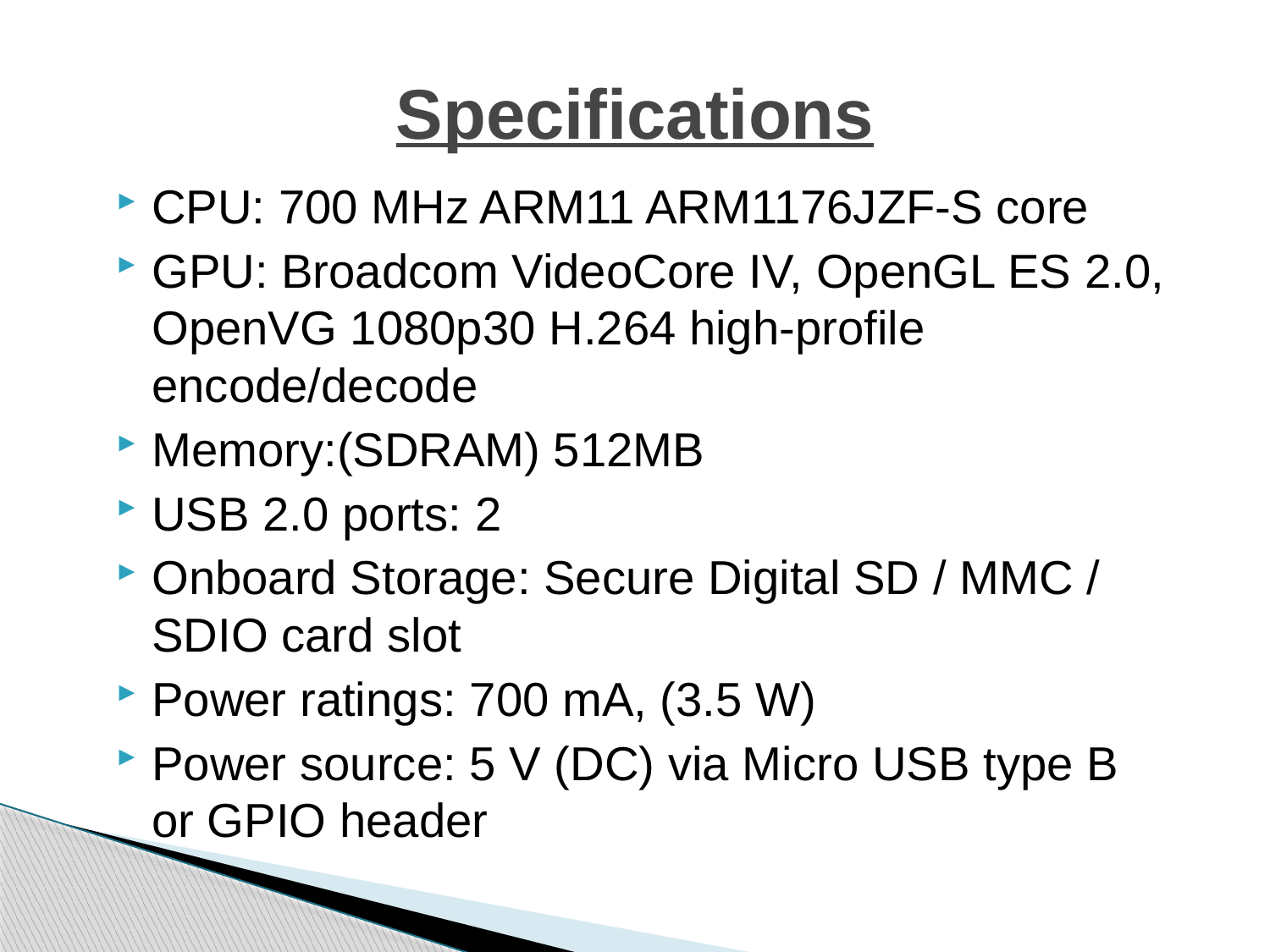

# Specifications
CPU: 700 MHz ARM11 ARM1176JZF-S core
GPU: Broadcom VideoCore IV, OpenGL ES 2.0, OpenVG 1080p30 H.264 high-profile encode/decode
Memory:(SDRAM) 512MB
USB 2.0 ports: 2
Onboard Storage: Secure Digital SD / MMC / SDIO card slot
Power ratings: 700 mA, (3.5 W)
Power source: 5 V (DC) via Micro USB type B or GPIO header